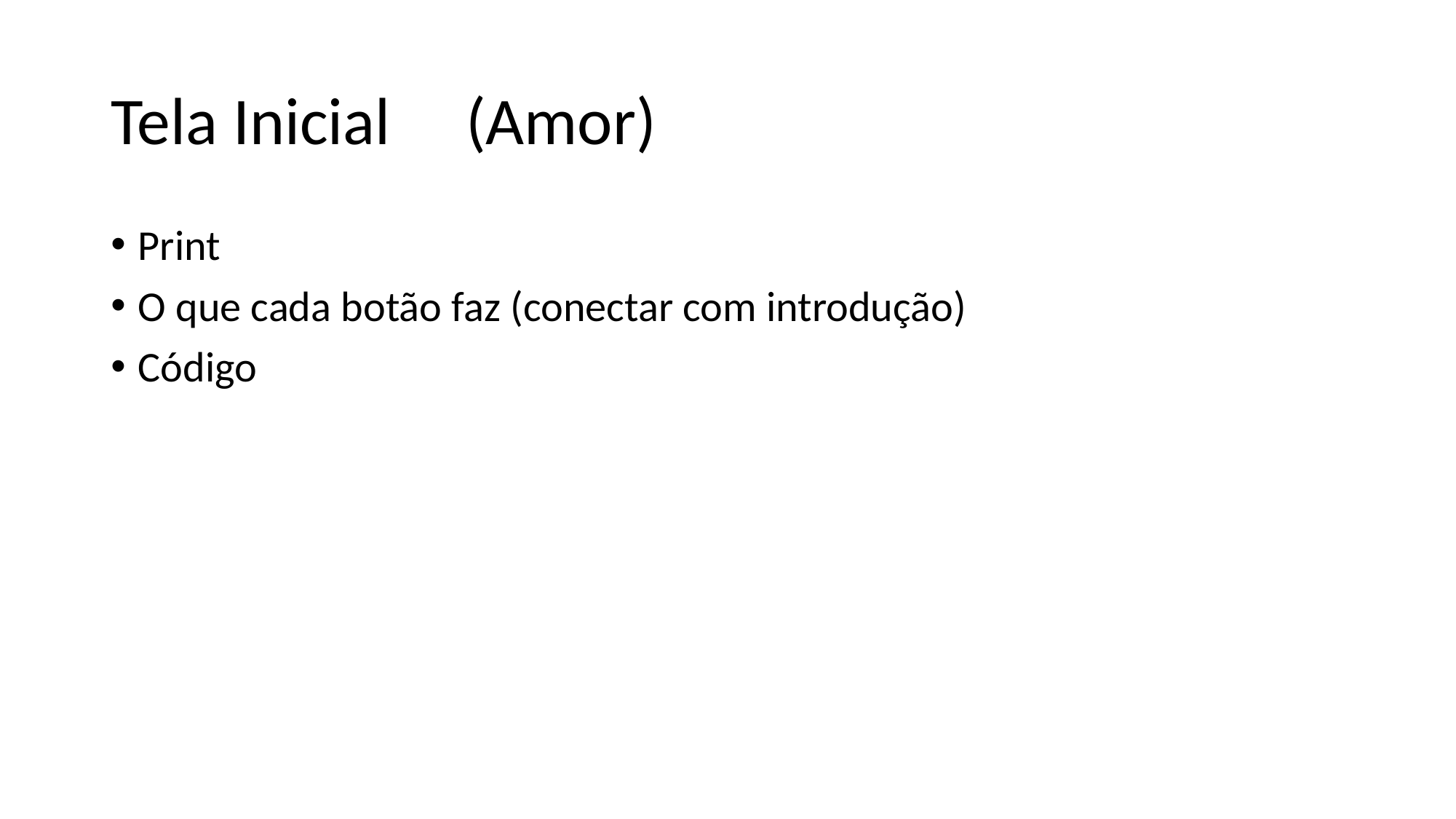

# Tela Inicial     (Amor)
Print
O que cada botão faz (conectar com introdução)
Código